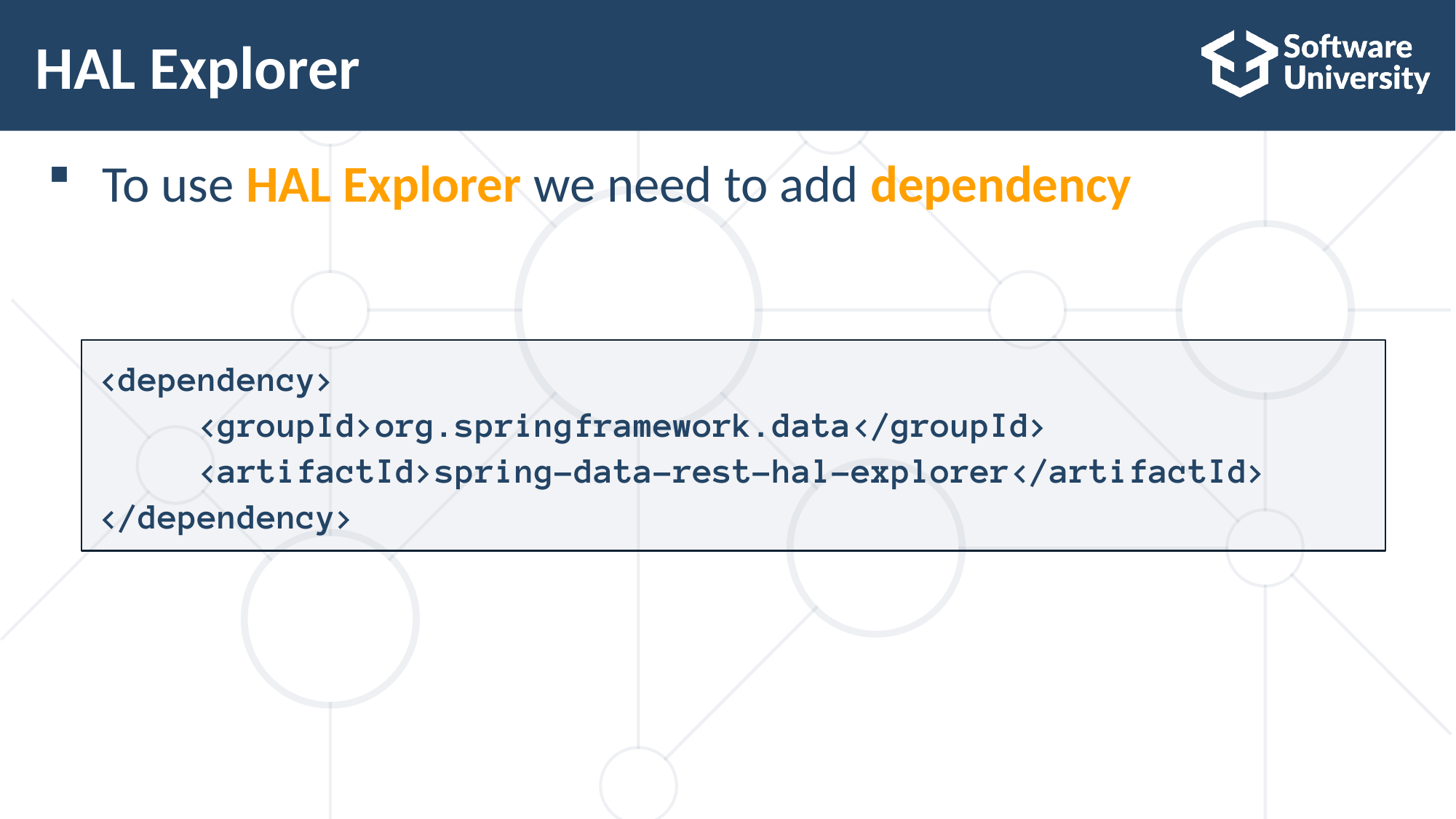

# HAL Explorer
To use HAL Explorer we need to add dependency

<dependency>
     <groupId>org.springframework.data</groupId>
     <artifactId>spring-data-rest-hal-explorer</artifactId>
</dependency>